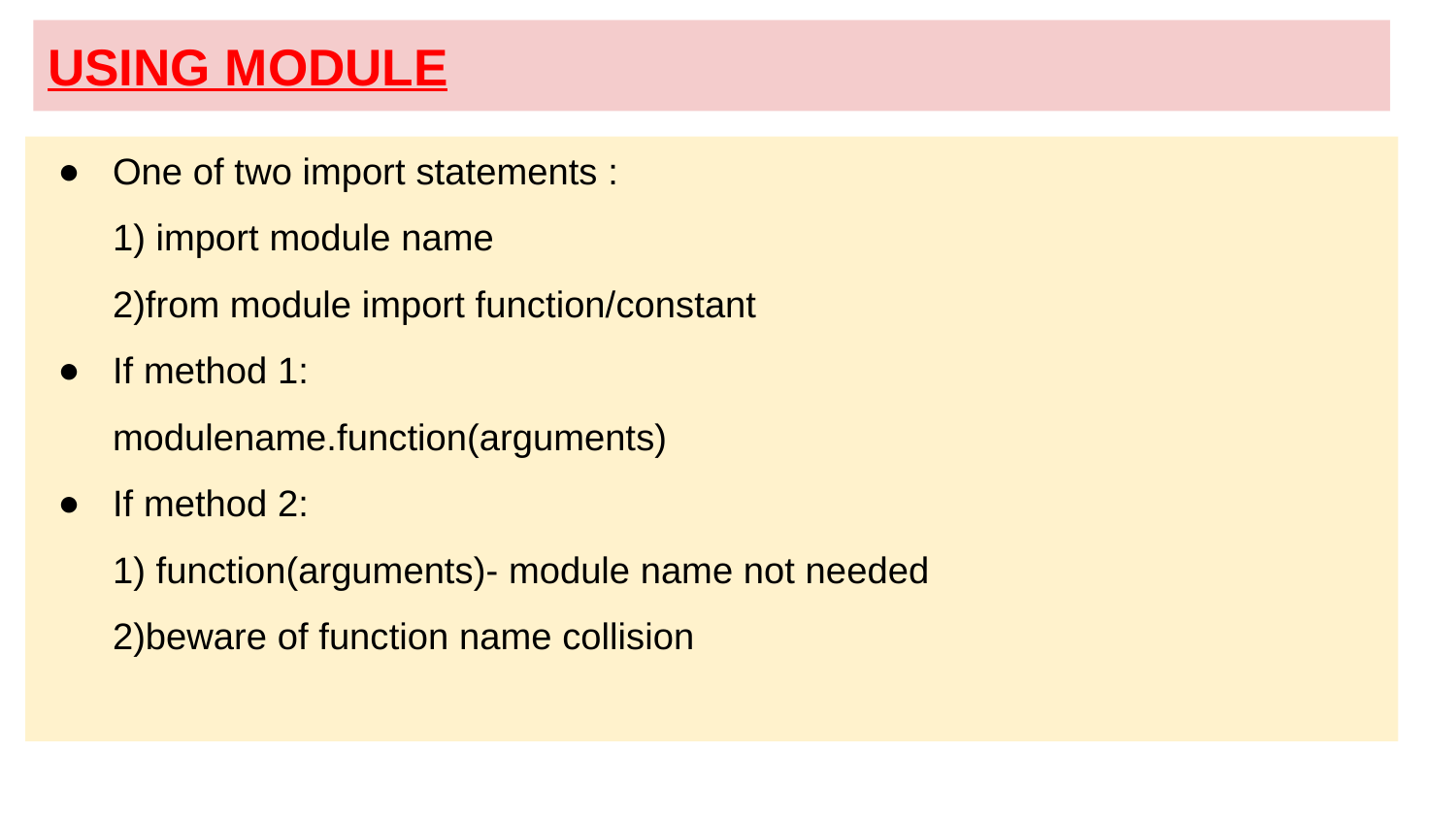

# USING MODULE
One of two import statements :
1) import module name
2)from module import function/constant
If method 1:
modulename.function(arguments)
If method 2:
1) function(arguments)- module name not needed
2)beware of function name collision